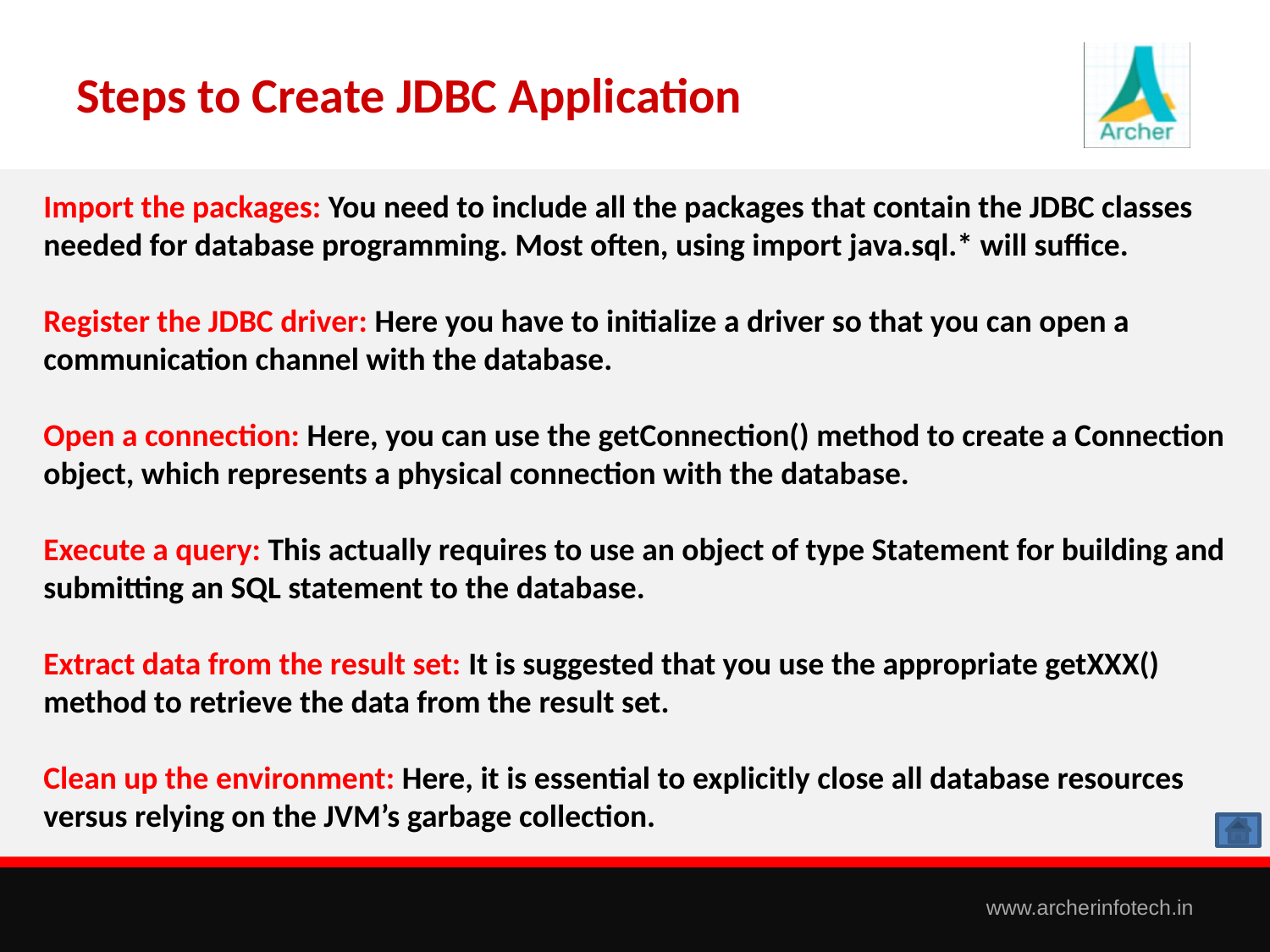

# Steps to Create JDBC Application
Import the packages: You need to include all the packages that contain the JDBC classes needed for database programming. Most often, using import java.sql.* will suffice.

Register the JDBC driver: Here you have to initialize a driver so that you can open a communication channel with the database.

Open a connection: Here, you can use the getConnection() method to create a Connection object, which represents a physical connection with the database.

Execute a query: This actually requires to use an object of type Statement for building and submitting an SQL statement to the database.

Extract data from the result set: It is suggested that you use the appropriate getXXX() method to retrieve the data from the result set.

Clean up the environment: Here, it is essential to explicitly close all database resources versus relying on the JVM’s garbage collection.